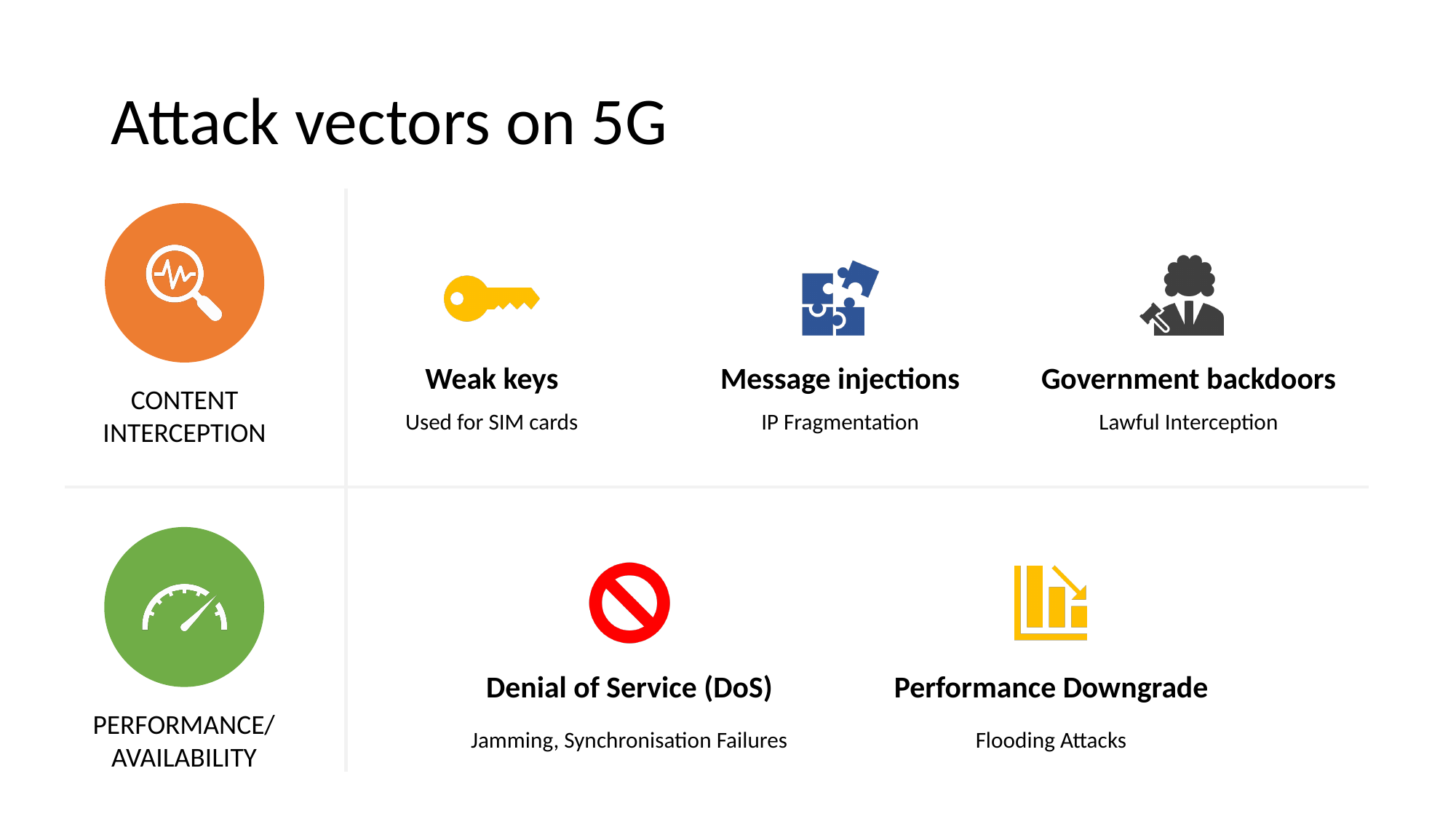

# Attack vectors on 5G
Weak keys
Used for SIM cards
Message injections
IP Fragmentation
Government backdoors
Lawful Interception

Content Interception
Denial of Service (DoS)
Jamming, Synchronisation Failures
Performance Downgrade
Flooding Attacks

Performance/
Availability